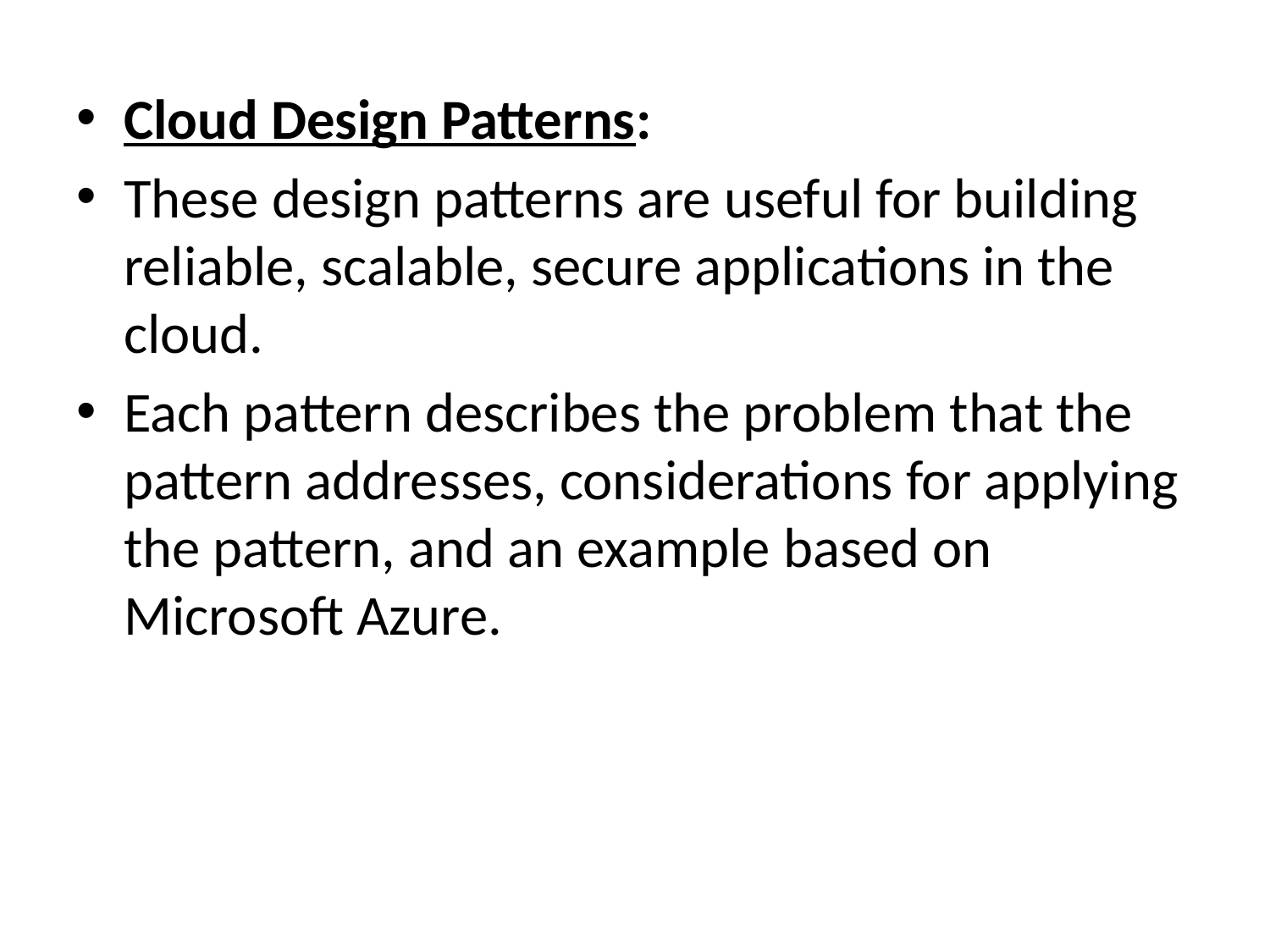

Cloud Design Patterns:
These design patterns are useful for building reliable, scalable, secure applications in the cloud.
Each pattern describes the problem that the pattern addresses, considerations for applying the pattern, and an example based on Microsoft Azure.